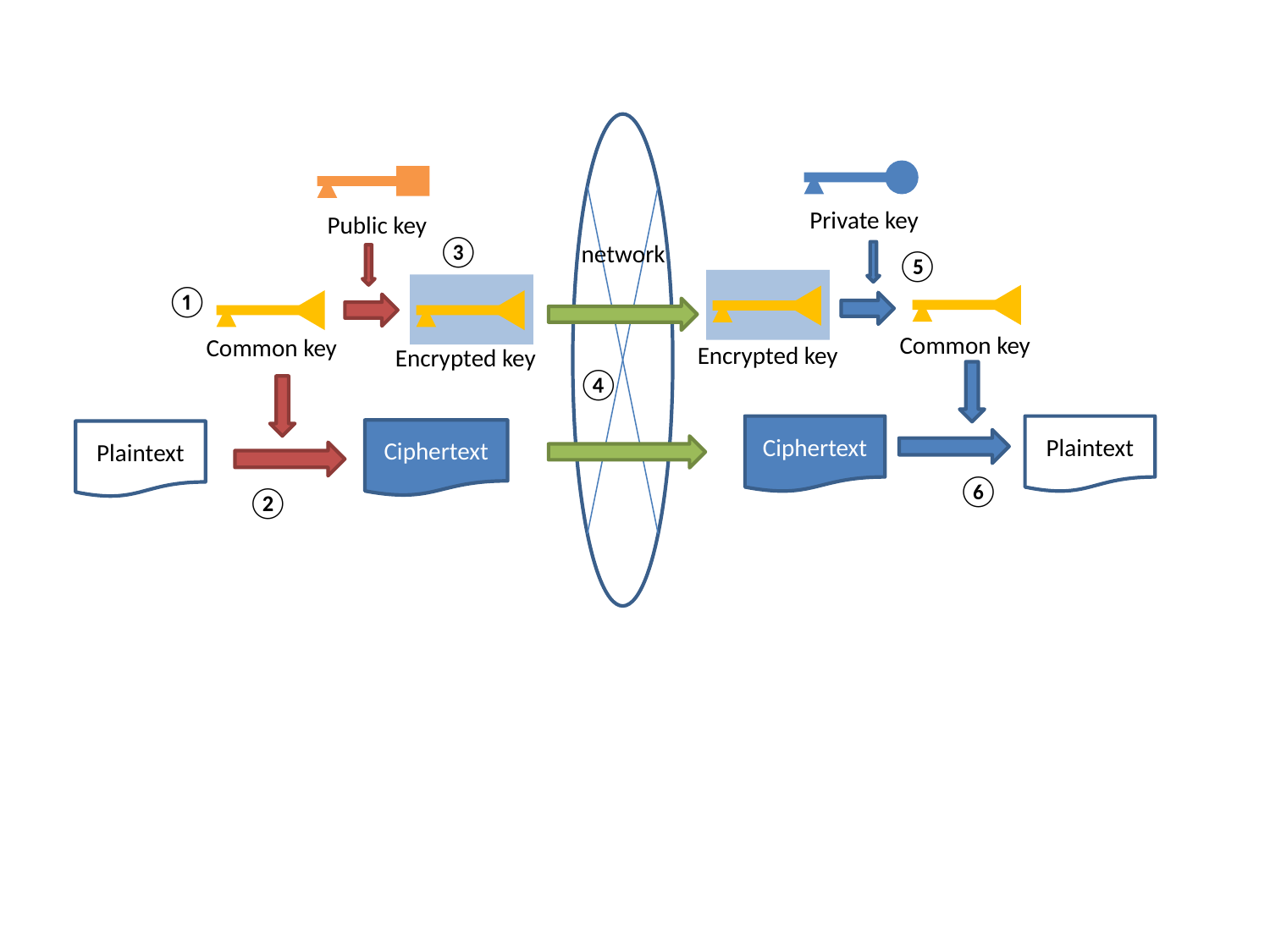

Private key
Public key
③
network
⑤

①

Common key
Common key
Encrypted key
Encrypted key
④

Ciphertext
Plaintext
Ciphertext
Plaintext

⑥
②